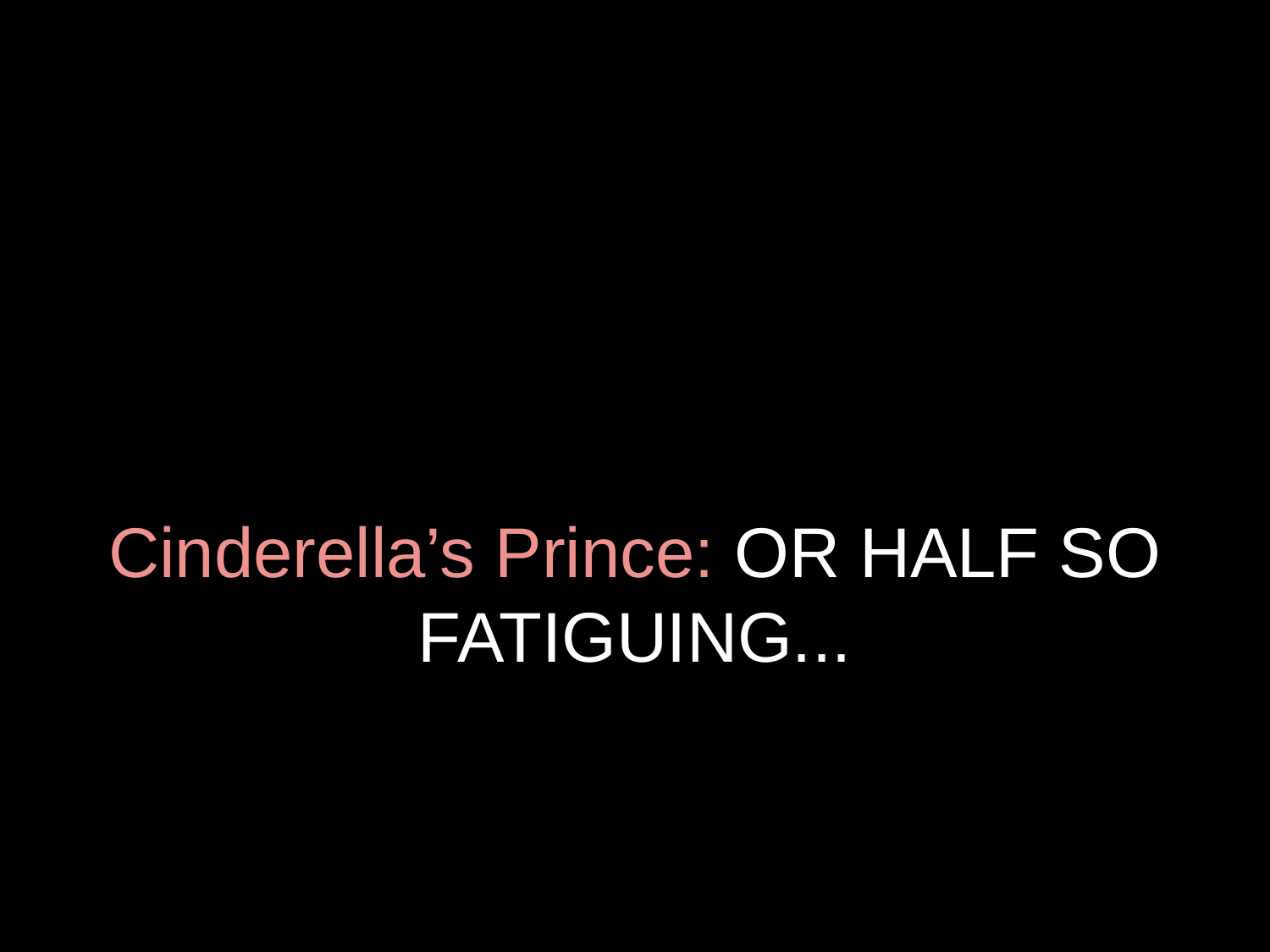

# Cinderella’s Prince: OR HALF SO FATIGUING...